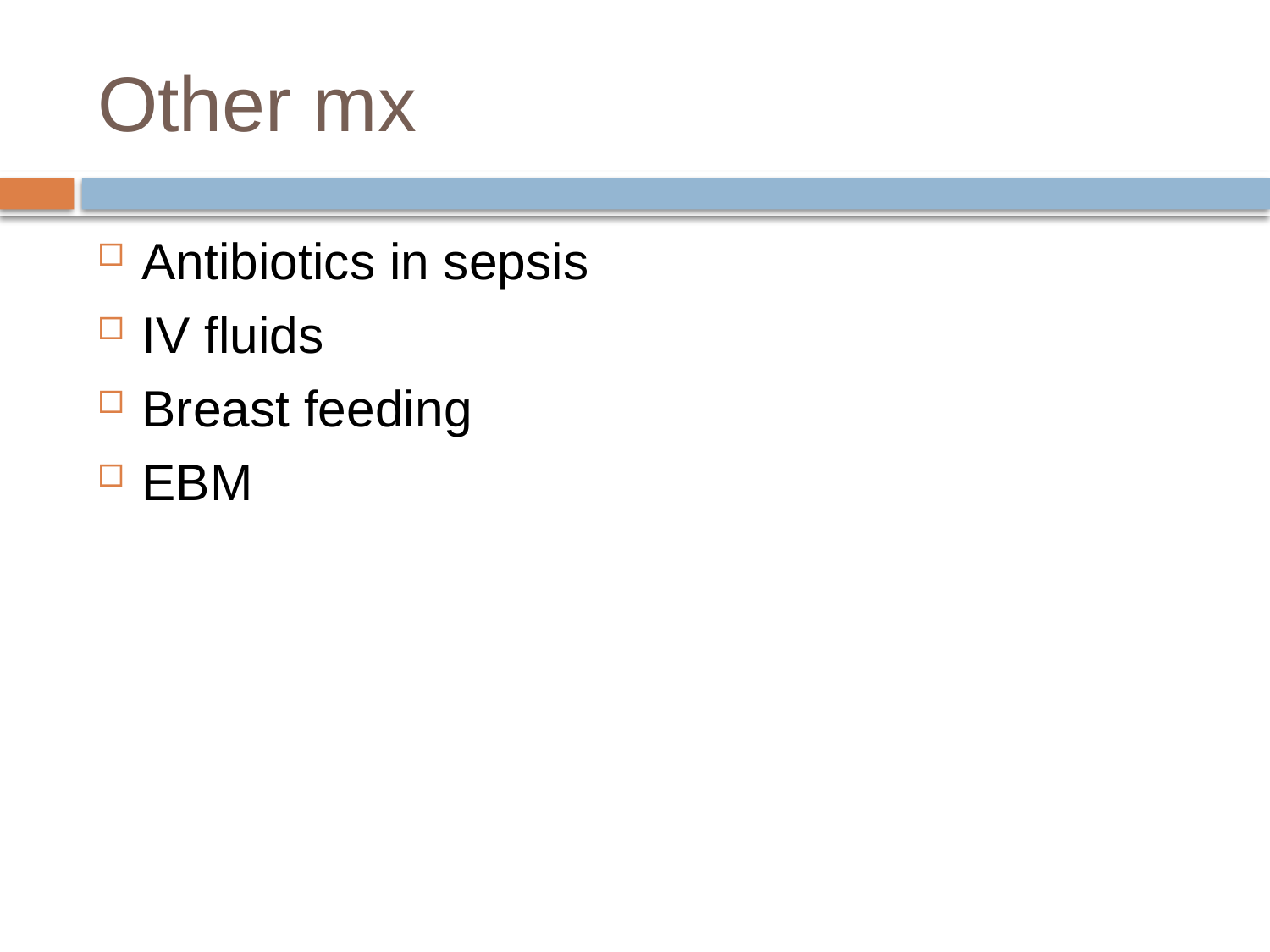

# Other mx
Antibiotics in sepsis
IV fluids
Breast feeding
EBM